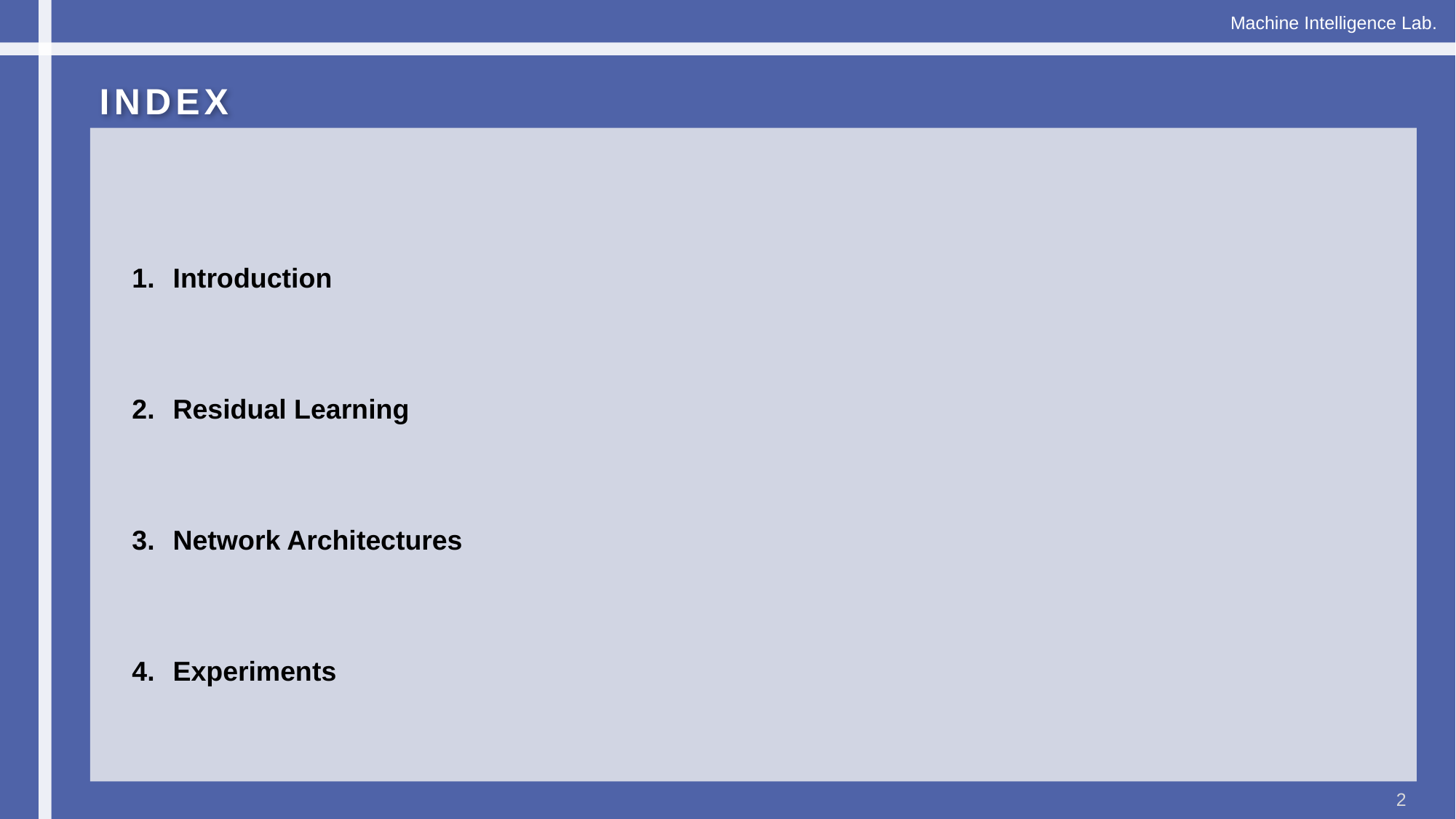

Machine Intelligence Lab.
INDEX

Introduction

Residual Learning

Network Architectures

Experiments
2